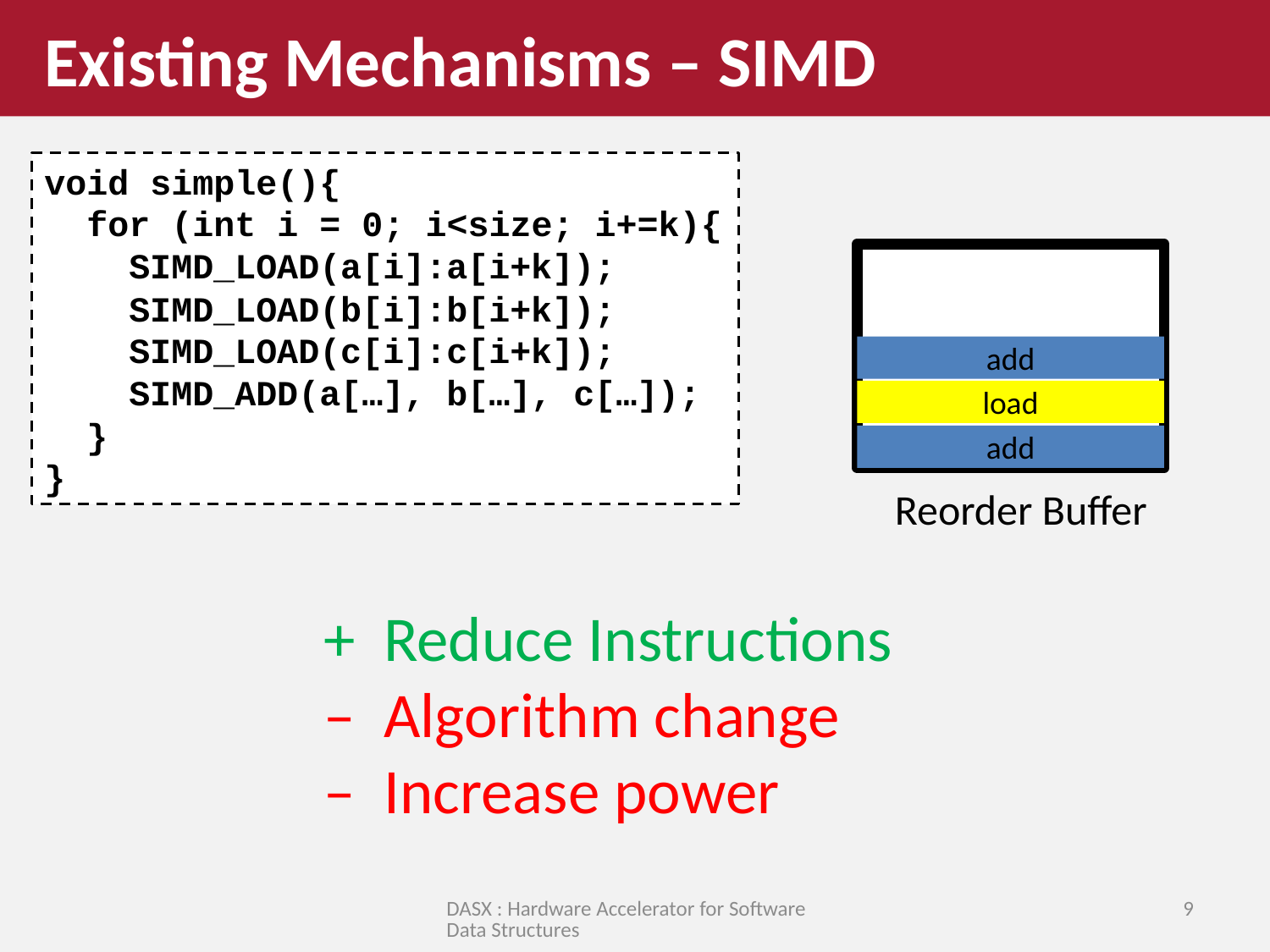

Existing Mechanisms – SIMD
void simple(){
  for (int i = 0; i<size; i+=k){
    SIMD_LOAD(a[i]:a[i+k]);
    SIMD_LOAD(b[i]:b[i+k]);
    SIMD_LOAD(c[i]:c[i+k]);
    SIMD_ADD(a[…], b[…], c[…]);
  }
}

add
load
add

add
load
add
Reorder Buffer
+  Reduce Instructions
–  Algorithm change
–  Increase power
DASX : Hardware Accelerator for Software Data Structures
9